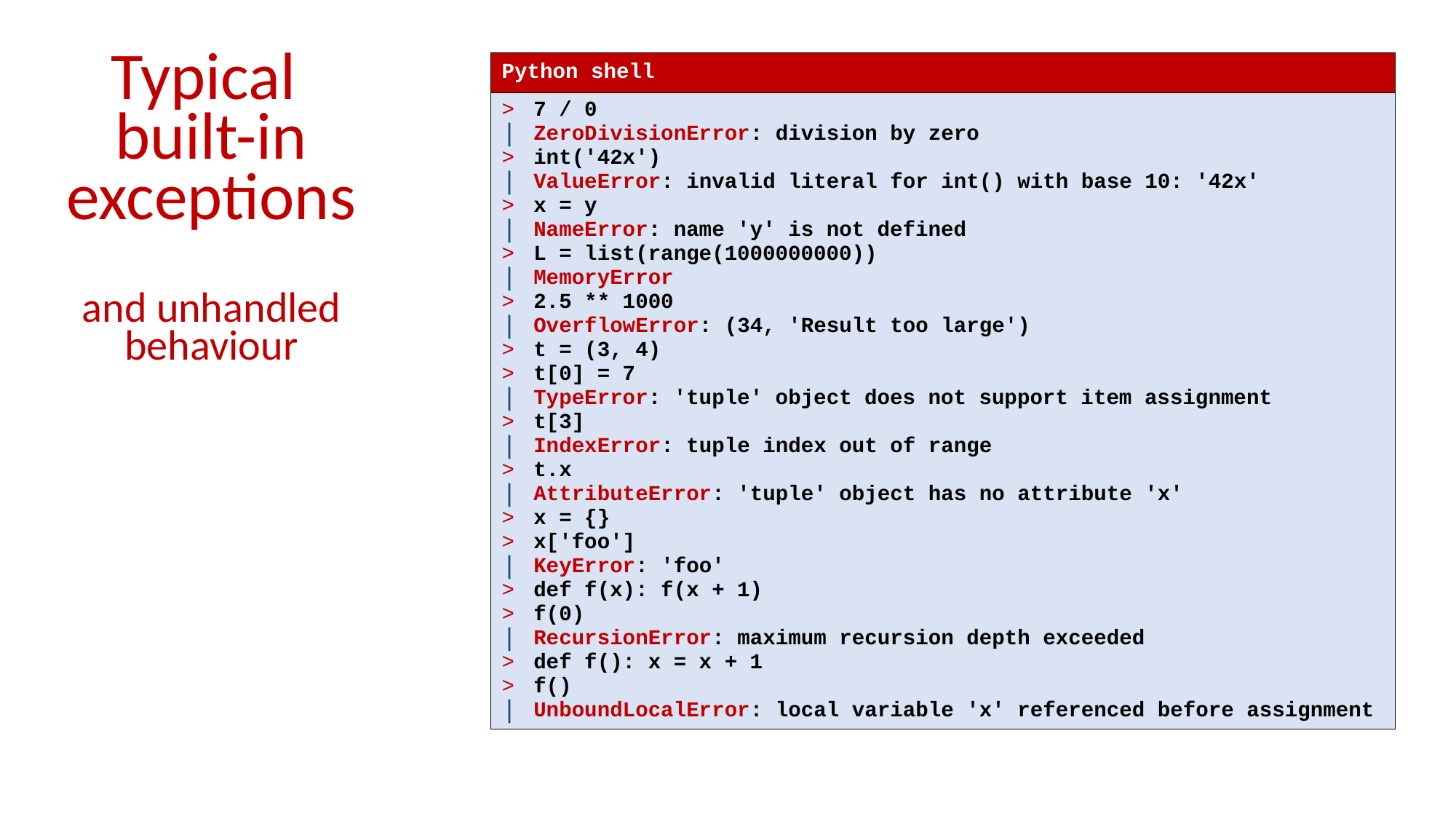

# Typical built-in exceptions and unhandled behaviour
| Python shell |
| --- |
| 7 / 0 ZeroDivisionError: division by zero int('42x') ValueError: invalid literal for int() with base 10: '42x' x = y NameError: name 'y' is not defined L = list(range(1000000000)) MemoryError 2.5 \*\* 1000 OverflowError: (34, 'Result too large') t = (3, 4) t[0] = 7 TypeError: 'tuple' object does not support item assignment t[3] IndexError: tuple index out of range t.x AttributeError: 'tuple' object has no attribute 'x' x = {} x['foo'] KeyError: 'foo' def f(x): f(x + 1) f(0) RecursionError: maximum recursion depth exceeded def f(): x = x + 1 f() UnboundLocalError: local variable 'x' referenced before assignment |